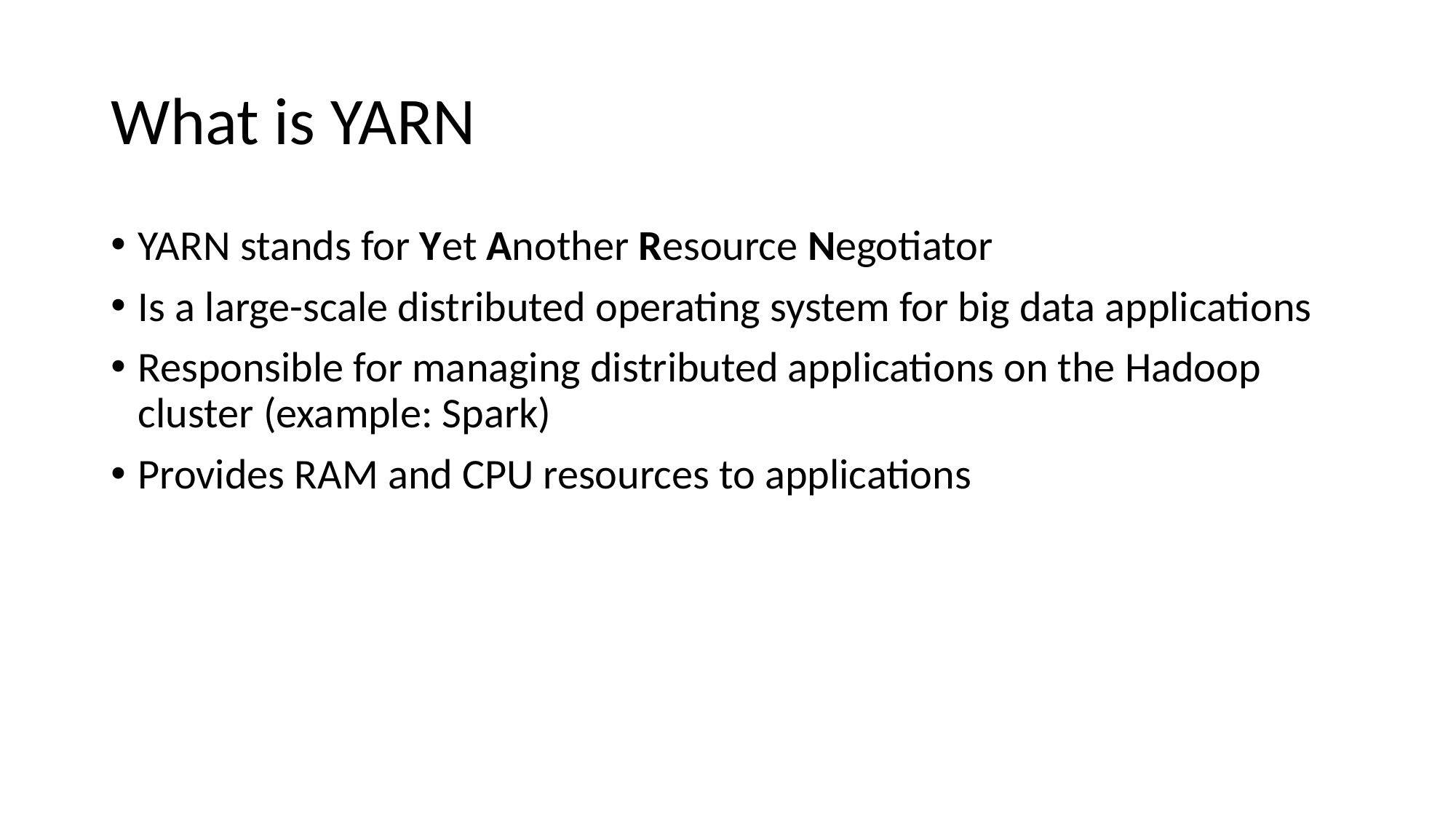

# What is YARN
YARN stands for Yet Another Resource Negotiator
Is a large-scale distributed operating system for big data applications
Responsible for managing distributed applications on the Hadoop cluster (example: Spark)
Provides RAM and CPU resources to applications